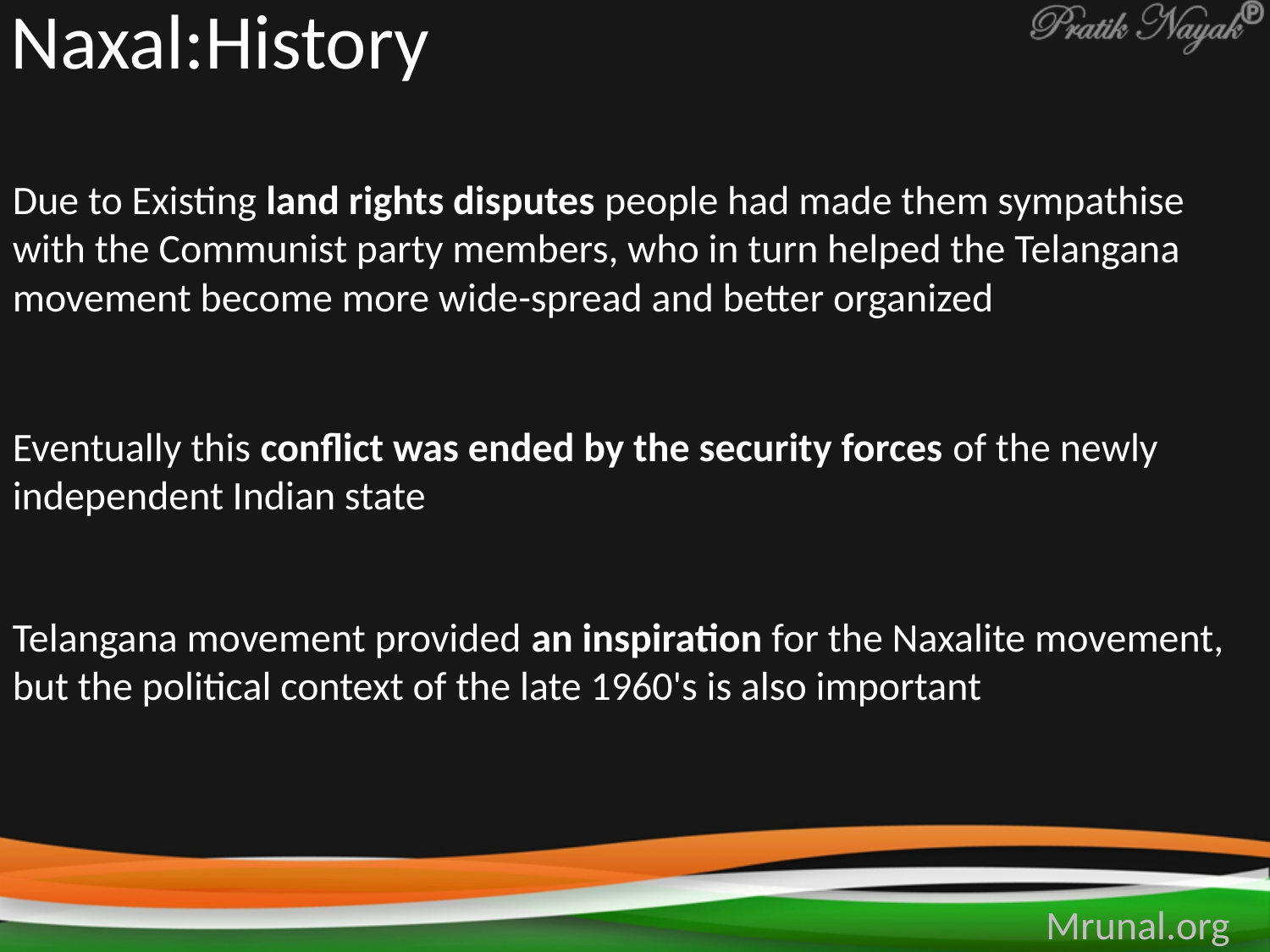

# Naxal:History
Due to Existing land rights disputes people had made them sympathise with the Communist party members, who in turn helped the Telangana movement become more wide-spread and better organized
Eventually this conflict was ended by the security forces of the newly independent Indian state
Telangana movement provided an inspiration for the Naxalite movement, but the political context of the late 1960's is also important
Mrunal.org